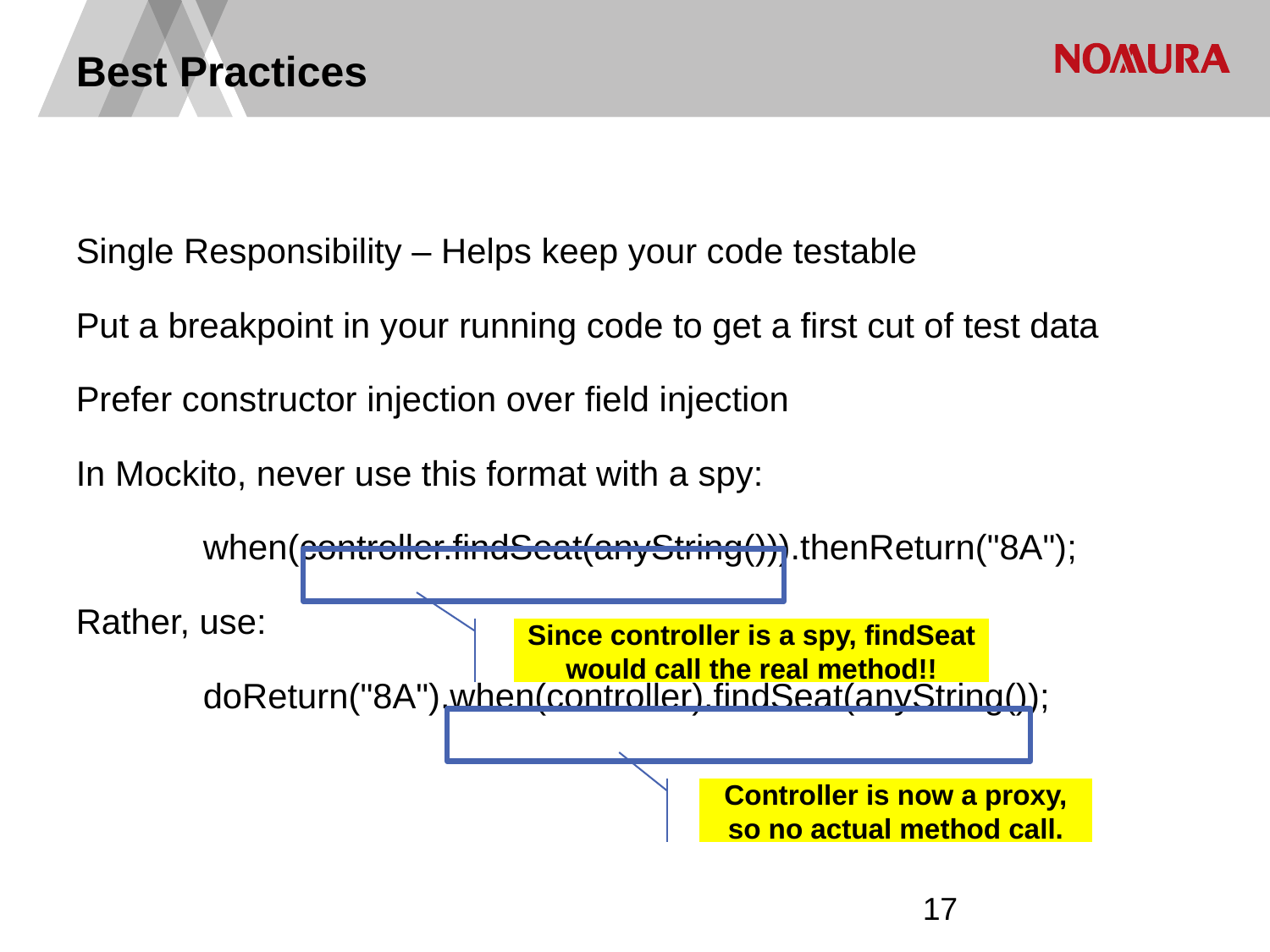

# Best Practices
Single Responsibility – Helps keep your code testable
Put a breakpoint in your running code to get a first cut of test data
Prefer constructor injection over field injection
In Mockito, never use this format with a spy:
	when(controller.findSeat(anyString())).thenReturn("8A");
Rather, use:
	doReturn("8A").when(controller).findSeat(anyString());

Since controller is a spy, findSeat would call the real method!!

Controller is now a proxy, so no actual method call.
17